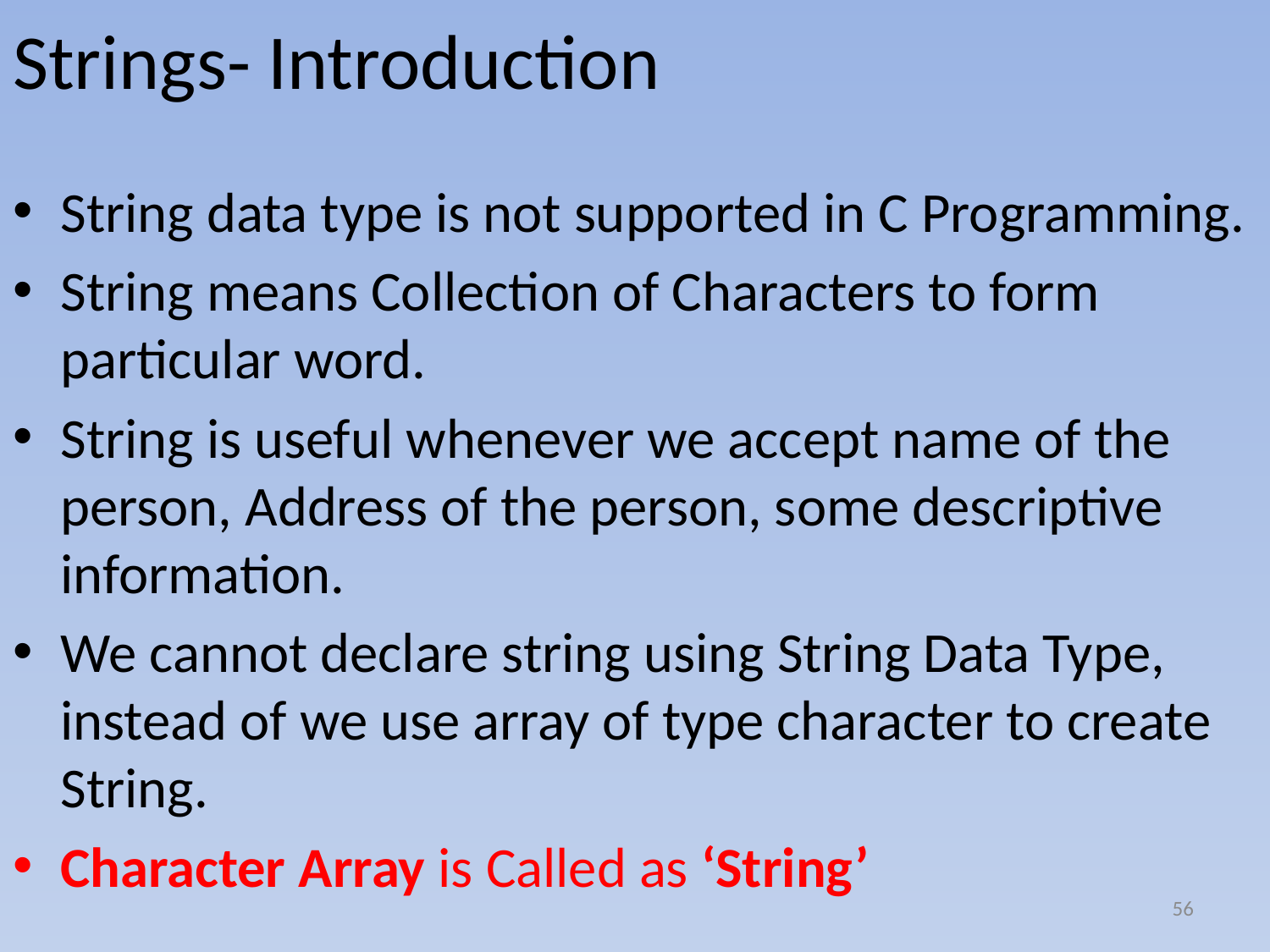

# Strings- Introduction
String data type is not supported in C Programming.
String means Collection of Characters to form particular word.
String is useful whenever we accept name of the person, Address of the person, some descriptive information.
We cannot declare string using String Data Type, instead of we use array of type character to create String.
Character Array is Called as ‘String’

56